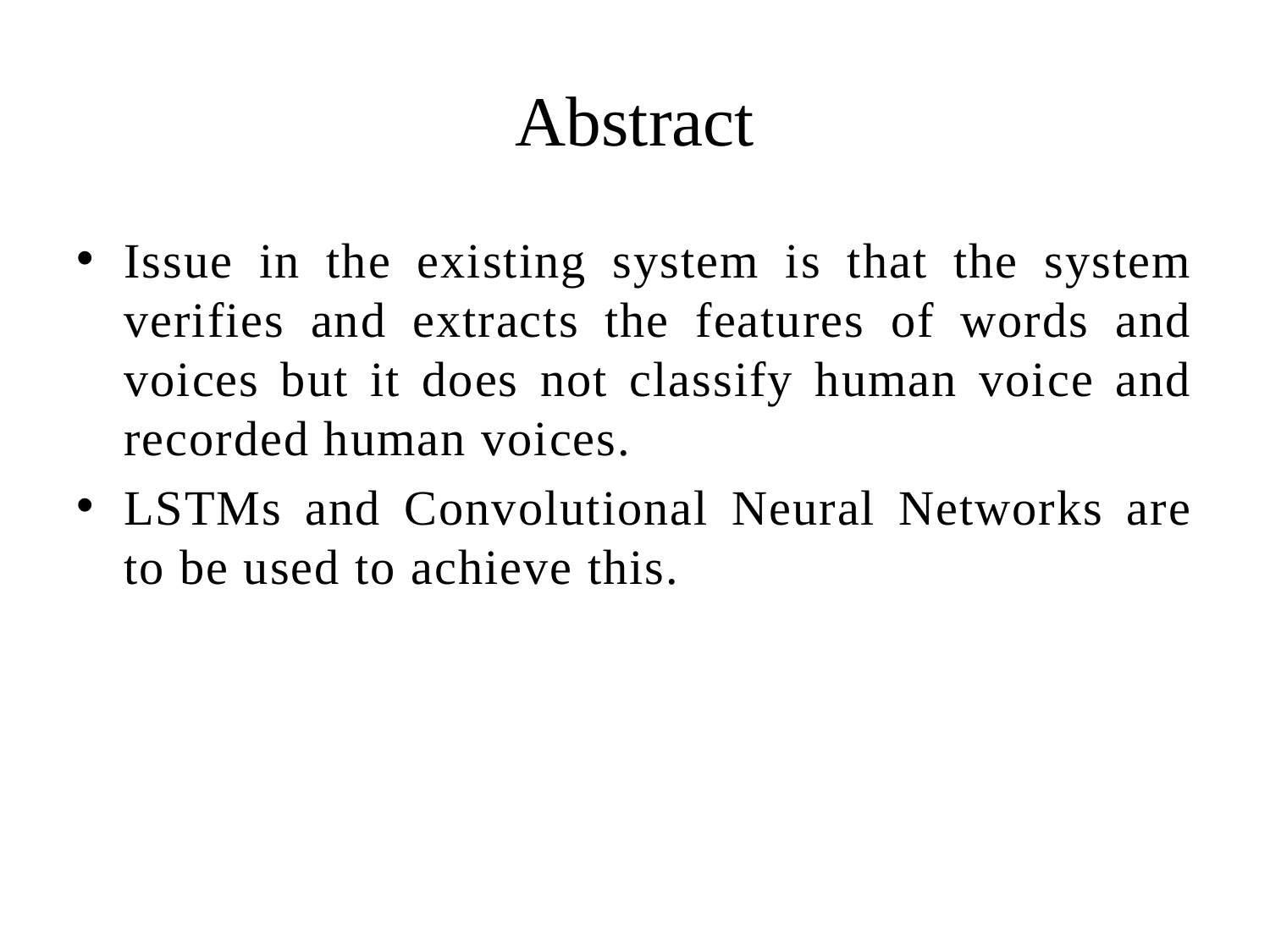

# Abstract
Issue in the existing system is that the system verifies and extracts the features of words and voices but it does not classify human voice and recorded human voices.
LSTMs and Convolutional Neural Networks are to be used to achieve this.